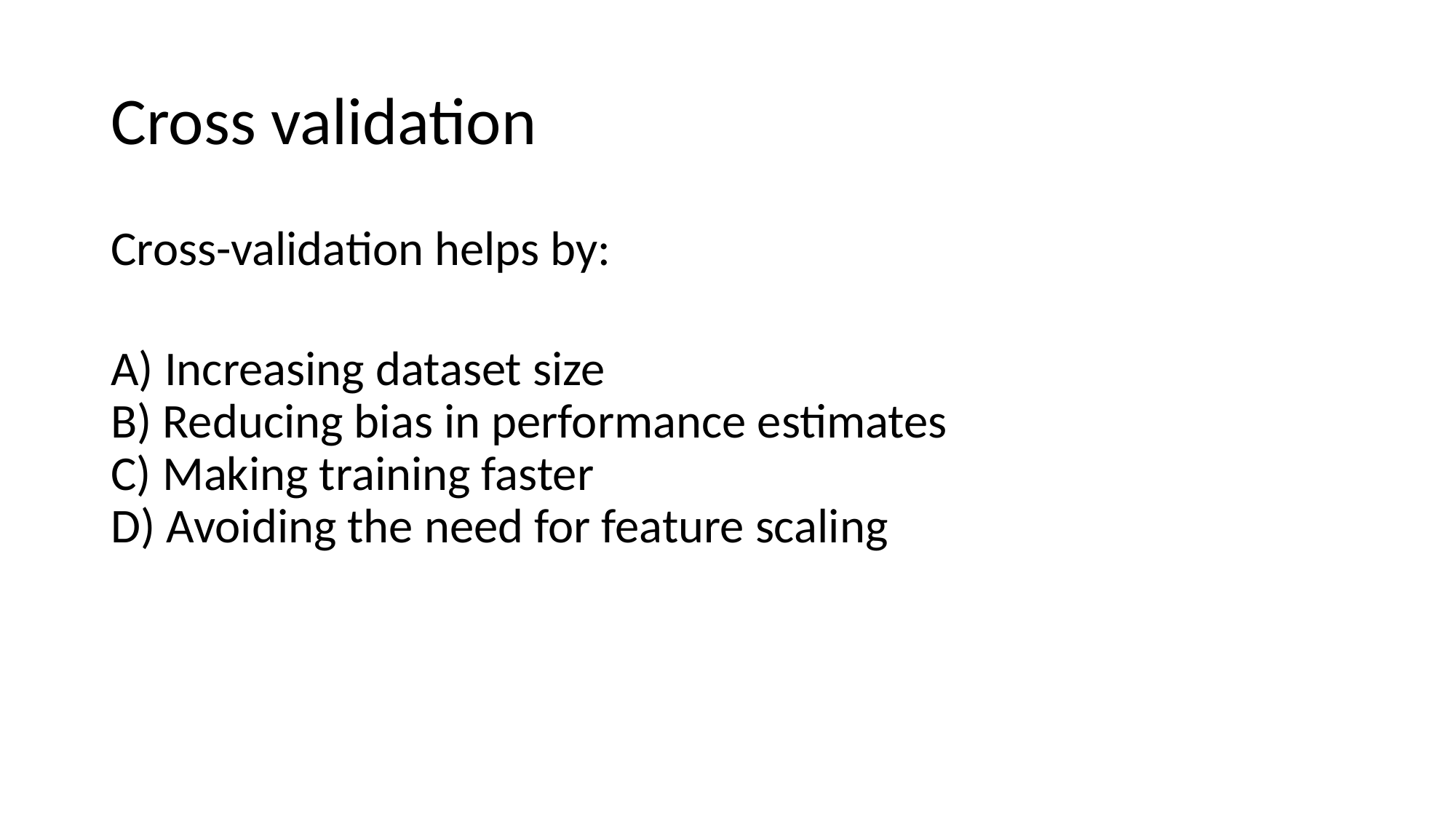

# Cross validation
Cross-validation helps by:
A) Increasing dataset size
B) Reducing bias in performance estimates
C) Making training faster
D) Avoiding the need for feature scaling